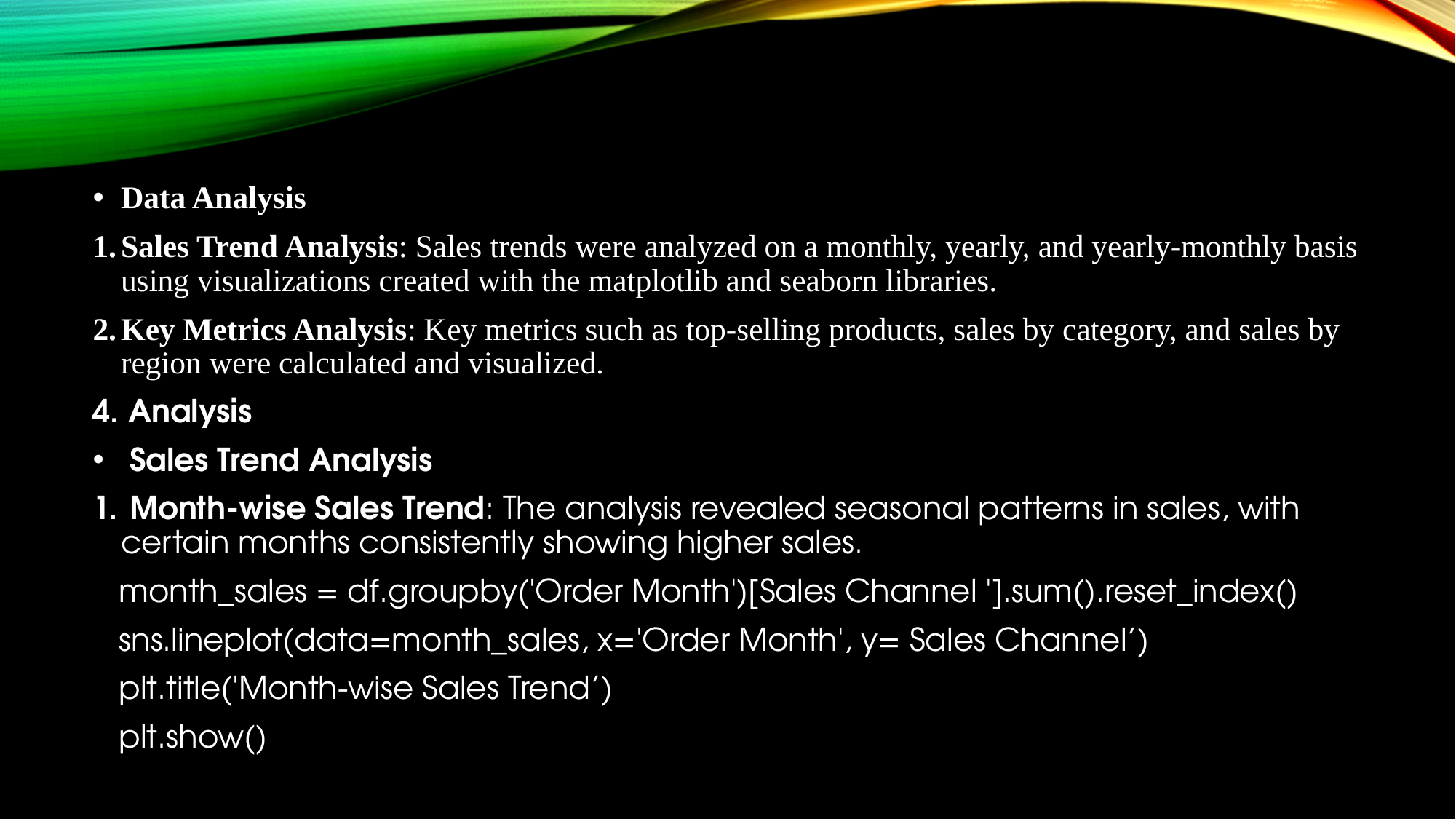

Data Analysis
Sales Trend Analysis: Sales trends were analyzed on a monthly, yearly, and yearly-monthly basis using visualizations created with the matplotlib and seaborn libraries.
Key Metrics Analysis: Key metrics such as top-selling products, sales by category, and sales by region were calculated and visualized.
4. Analysis
 Sales Trend Analysis
 Month-wise Sales Trend: The analysis revealed seasonal patterns in sales, with certain months consistently showing higher sales.
   month_sales = df.groupby('Order Month')[Sales Channel '].sum().reset_index()
   sns.lineplot(data=month_sales, x='Order Month', y= Sales Channel’)
   plt.title('Month-wise Sales Trend’)
   plt.show()